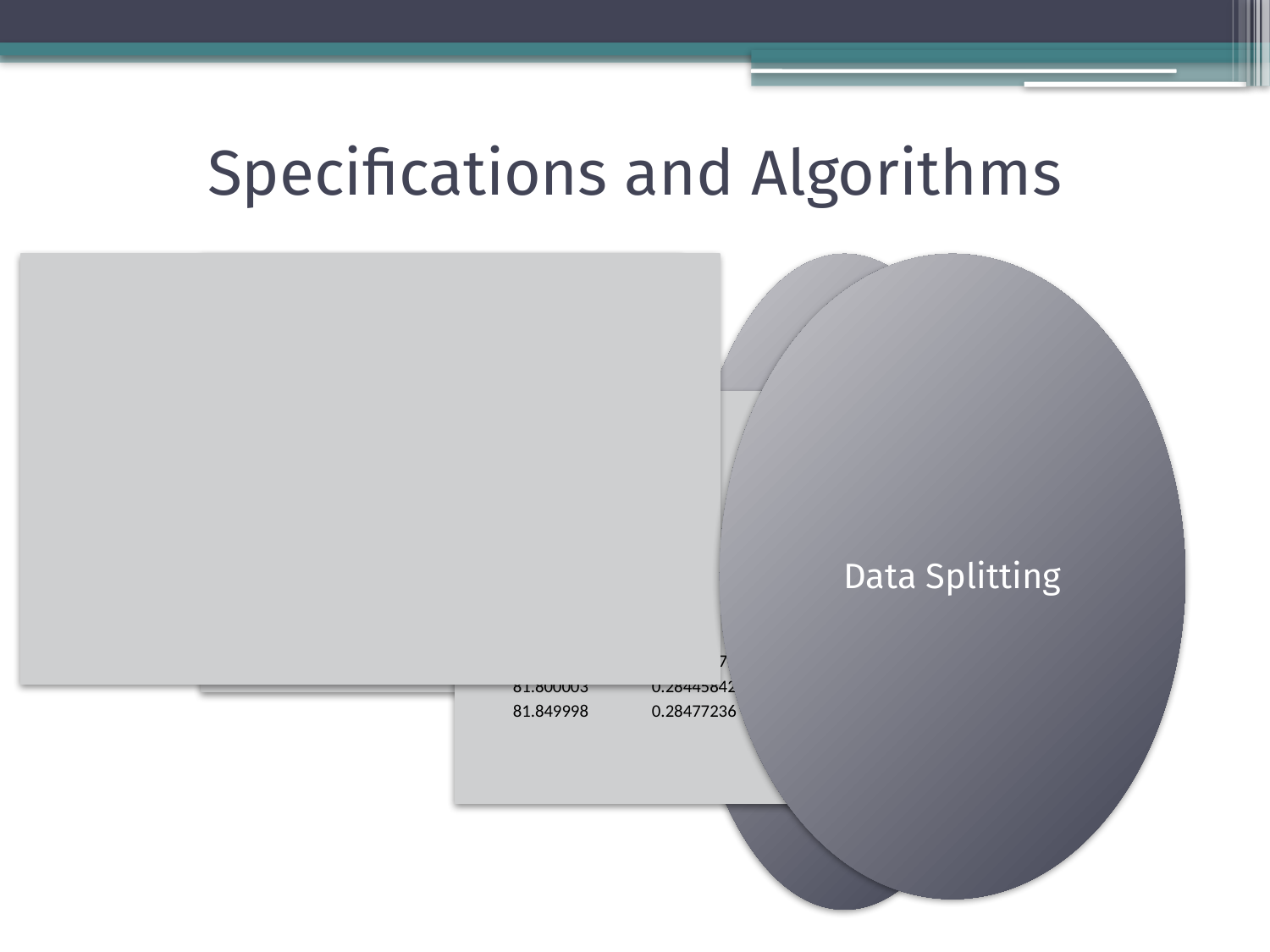

# Specifications and Algorithms
Data Splitting

Original		  Rescaled

143.449997                  0.67158554
145.399994 	  0.68383042
147.949997 	  0.699843
...  		   …
81.199997  	   0.28069072
81.800003  	   0.28445842
81.849998	   0.28477236